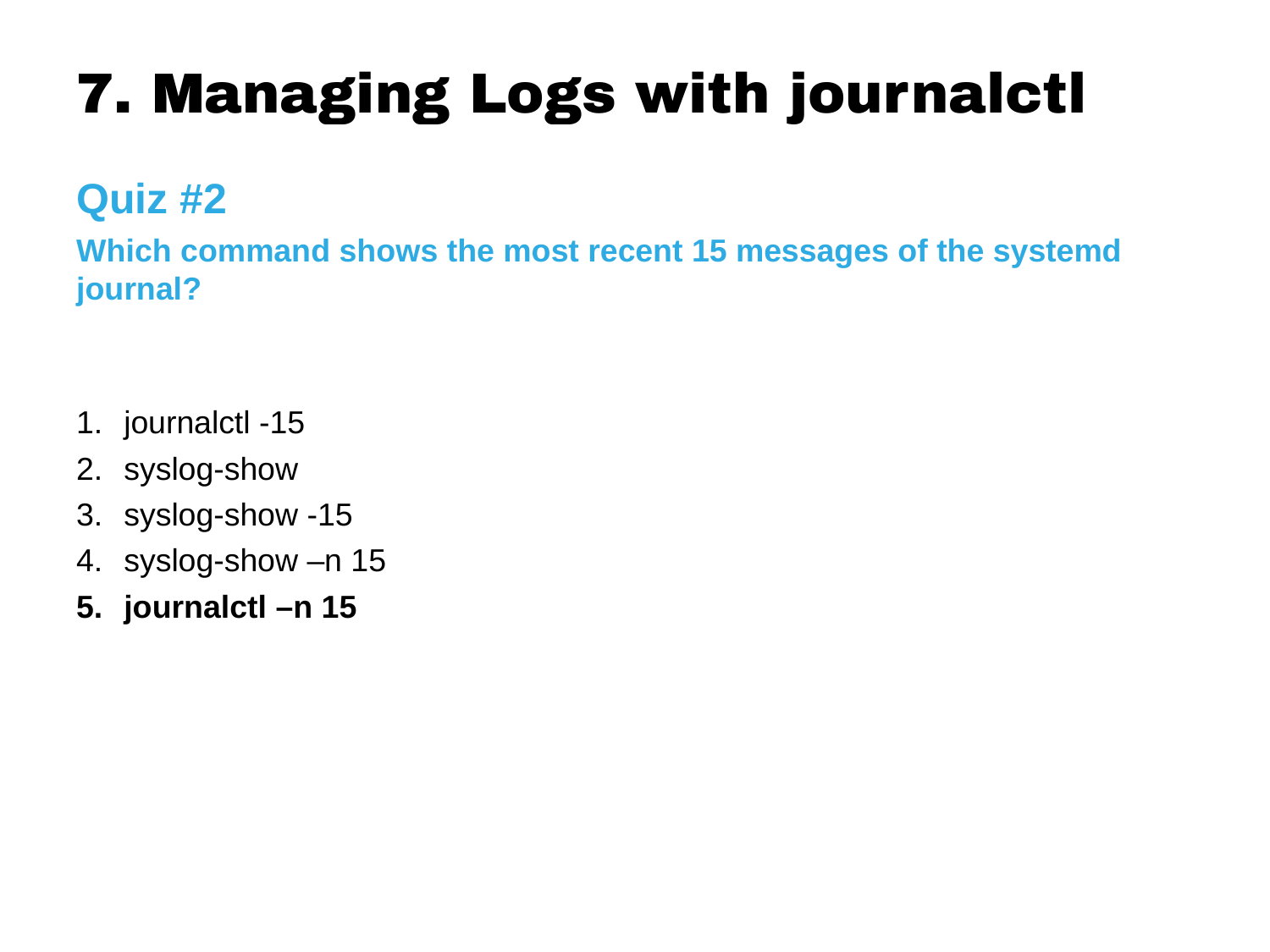

# 7. Managing Logs with journalctl
Quiz #2
Which command shows the most recent 15 messages of the systemd journal?
journalctl -15
syslog-show
syslog-show -15
syslog-show –n 15
journalctl –n 15